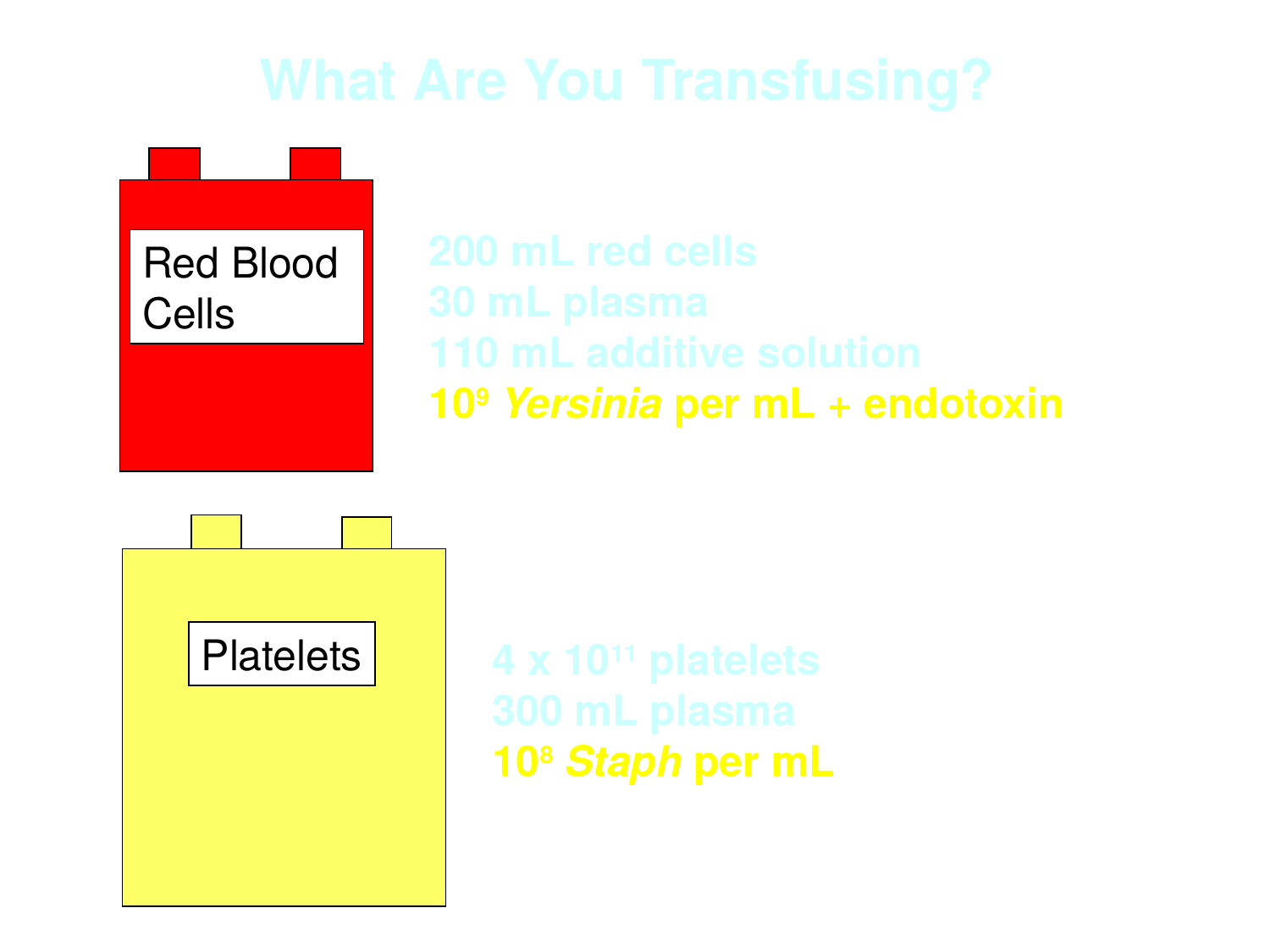

What Are You Transfusing?

200 mL red cells
30 mL plasma
110 mL additive solution
109 Yersinia per mL + endotoxin
Red Blood
Cells

Platelets
4 x 1011 platelets
300 mL plasma
108 Staph per mL